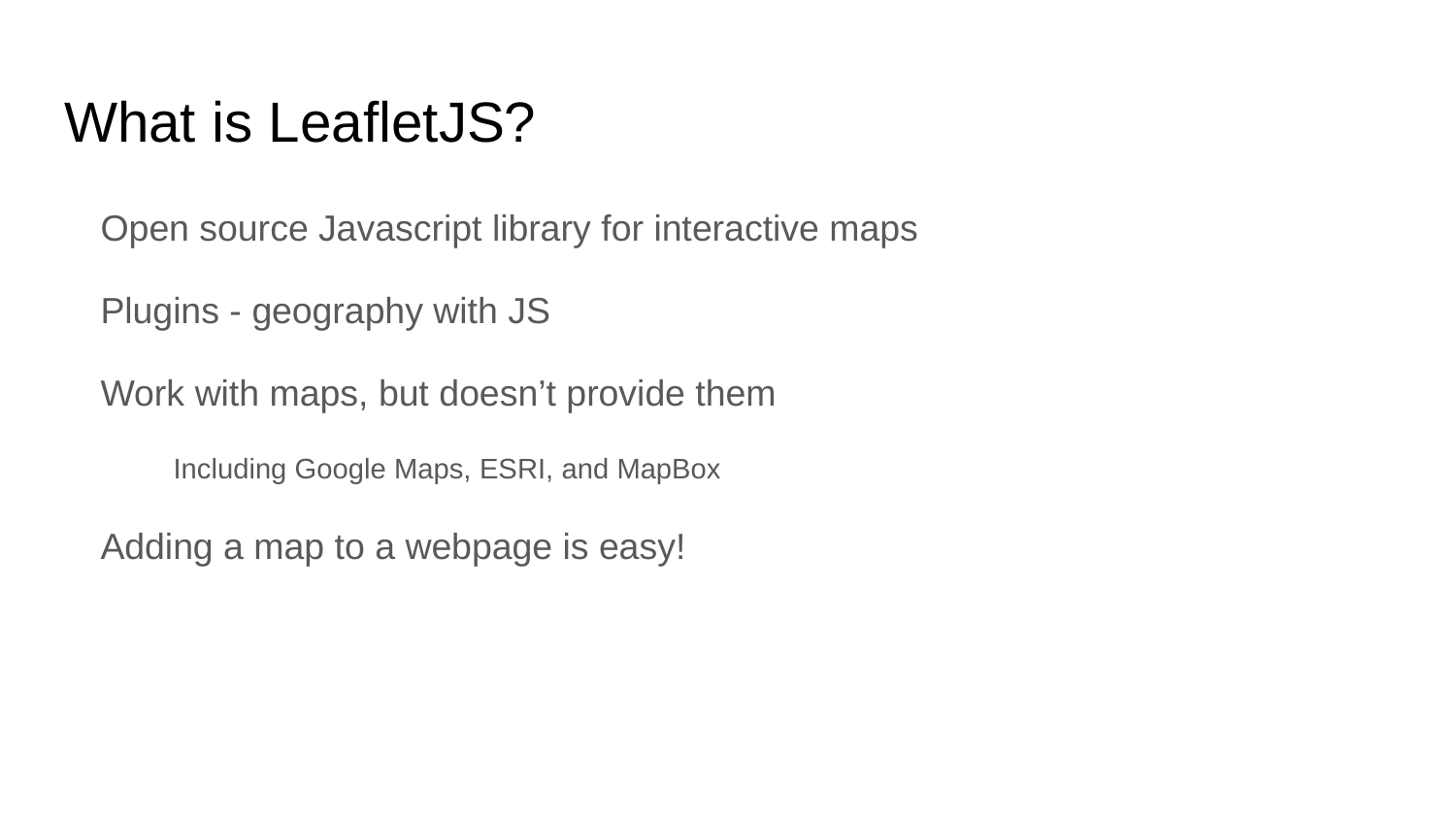

# What is LeafletJS?
Open source Javascript library for interactive maps
Plugins - geography with JS
Work with maps, but doesn’t provide them
Including Google Maps, ESRI, and MapBox
Adding a map to a webpage is easy!